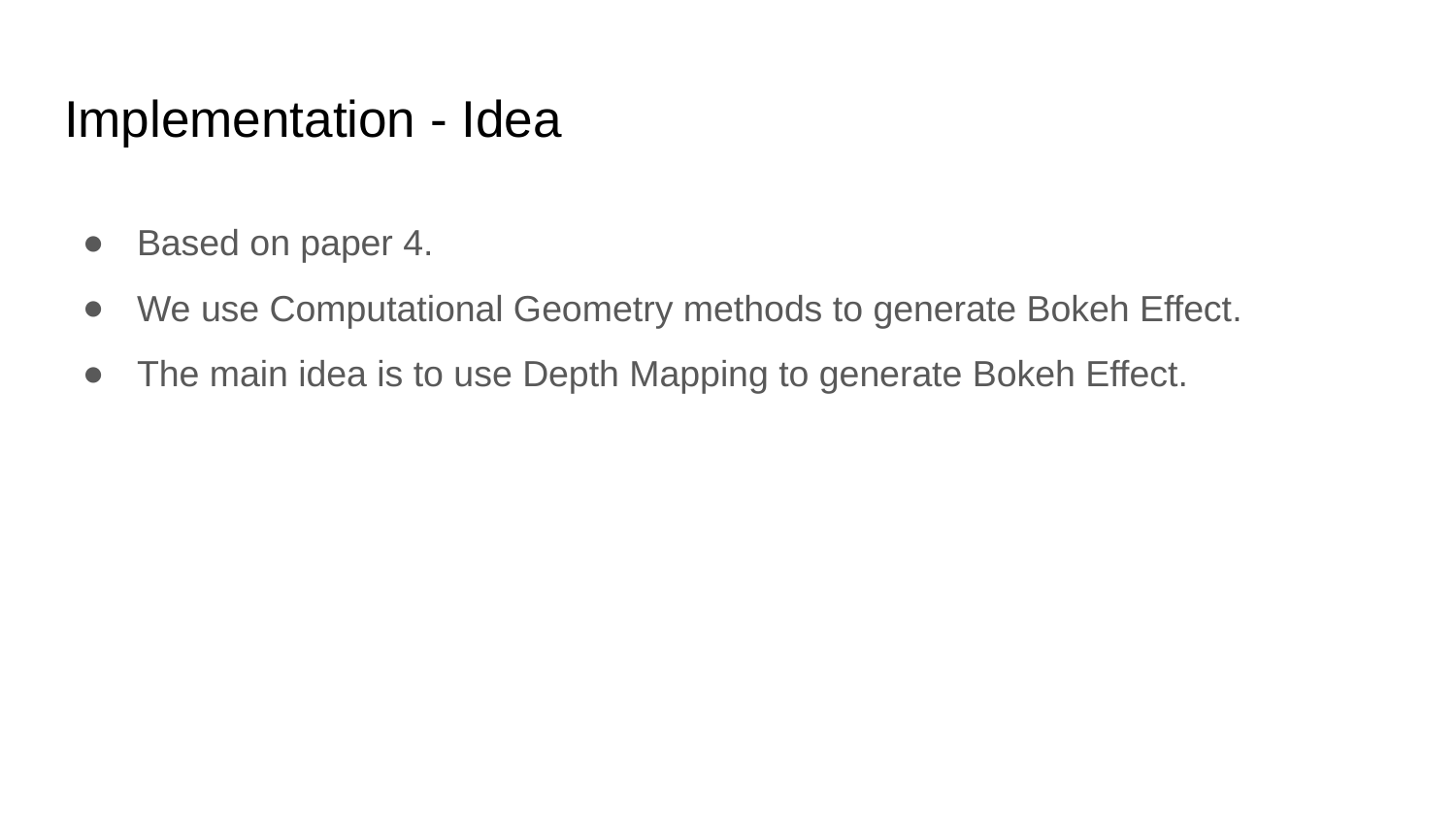

# Implementation - Idea
Based on paper 4.
We use Computational Geometry methods to generate Bokeh Effect.
The main idea is to use Depth Mapping to generate Bokeh Effect.